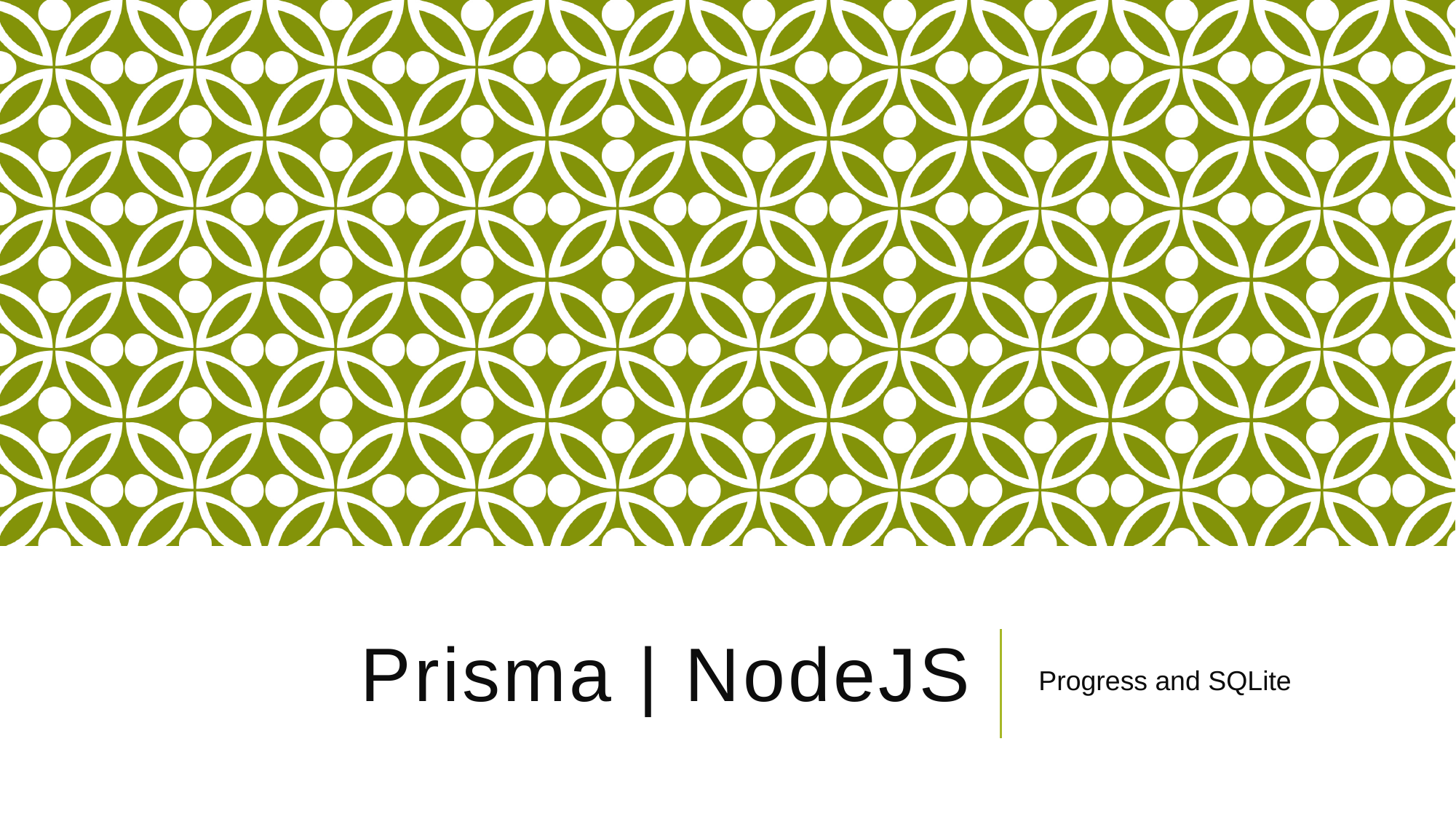

# Prisma | NodeJS
Progress and SQLite